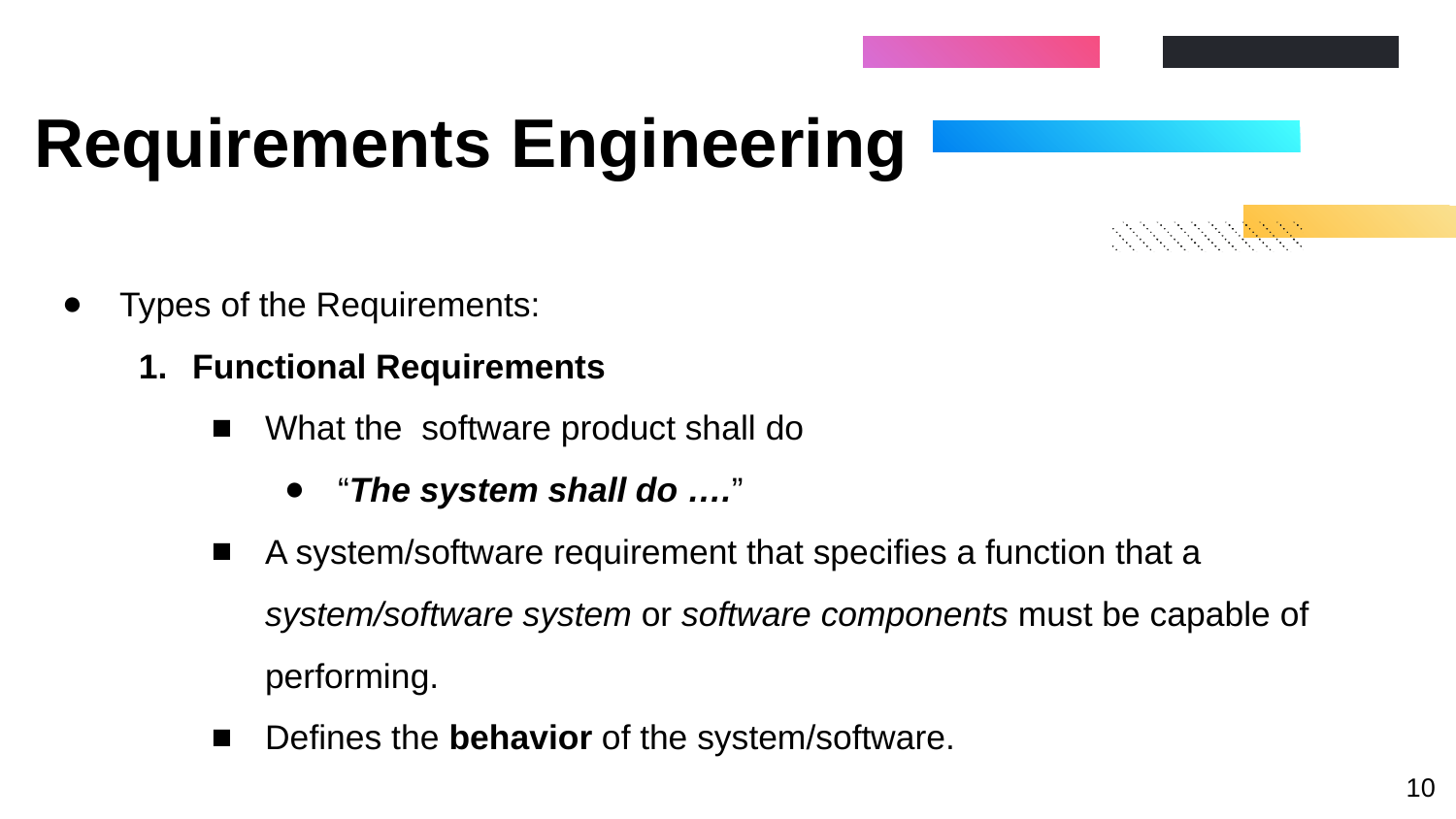

# Requirements Engineering
Types of the Requirements:
Functional Requirements
What the  software product shall do
“The system shall do ….”
A system/software requirement that specifies a function that a system/software system or software components must be capable of performing.
Defines the behavior of the system/software.

10